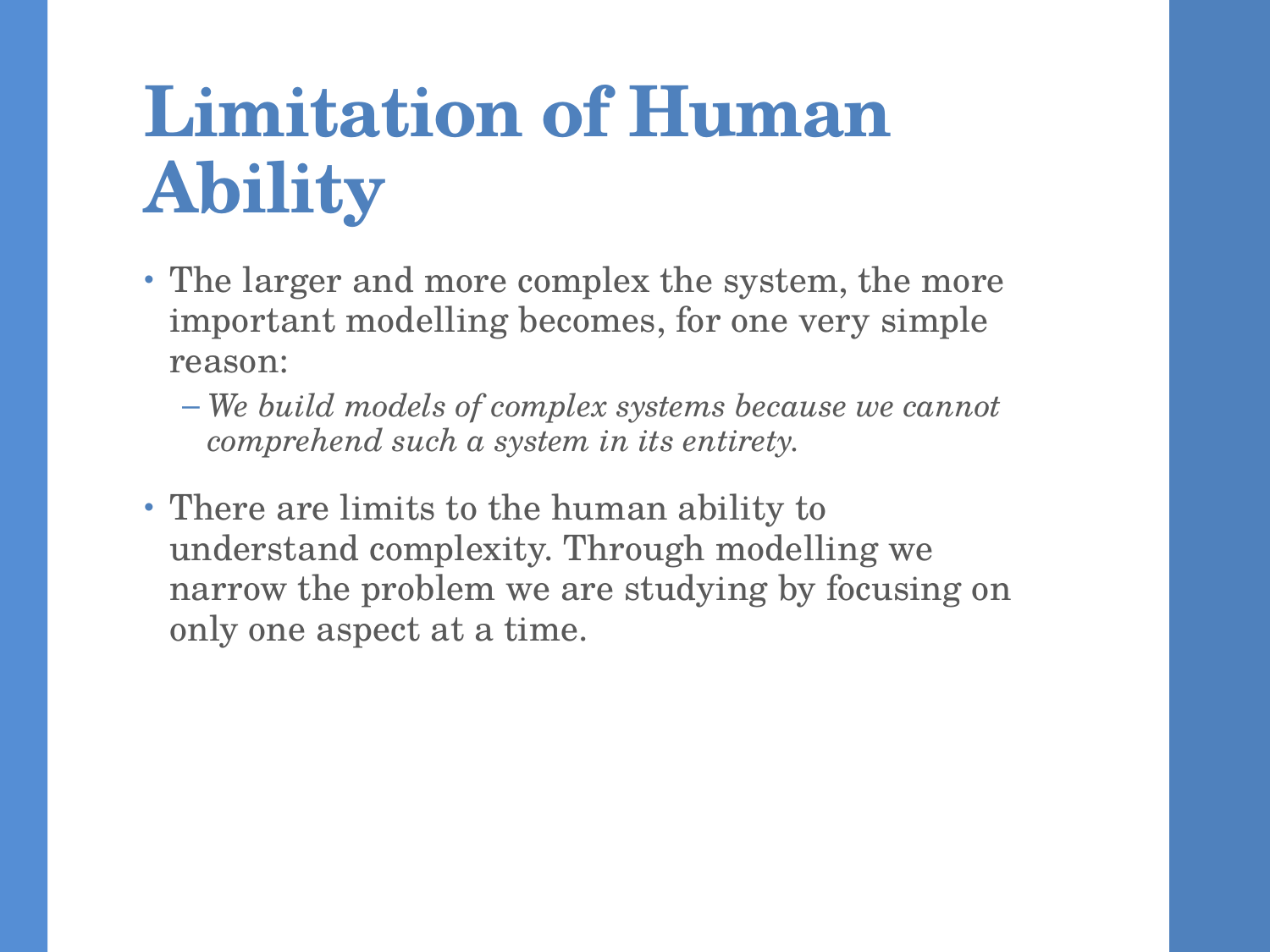

# Limitation of Human Ability
The larger and more complex the system, the more important modelling becomes, for one very simple reason:
We build models of complex systems because we cannot comprehend such a system in its entirety.
There are limits to the human ability to understand complexity. Through modelling we narrow the problem we are studying by focusing on only one aspect at a time.